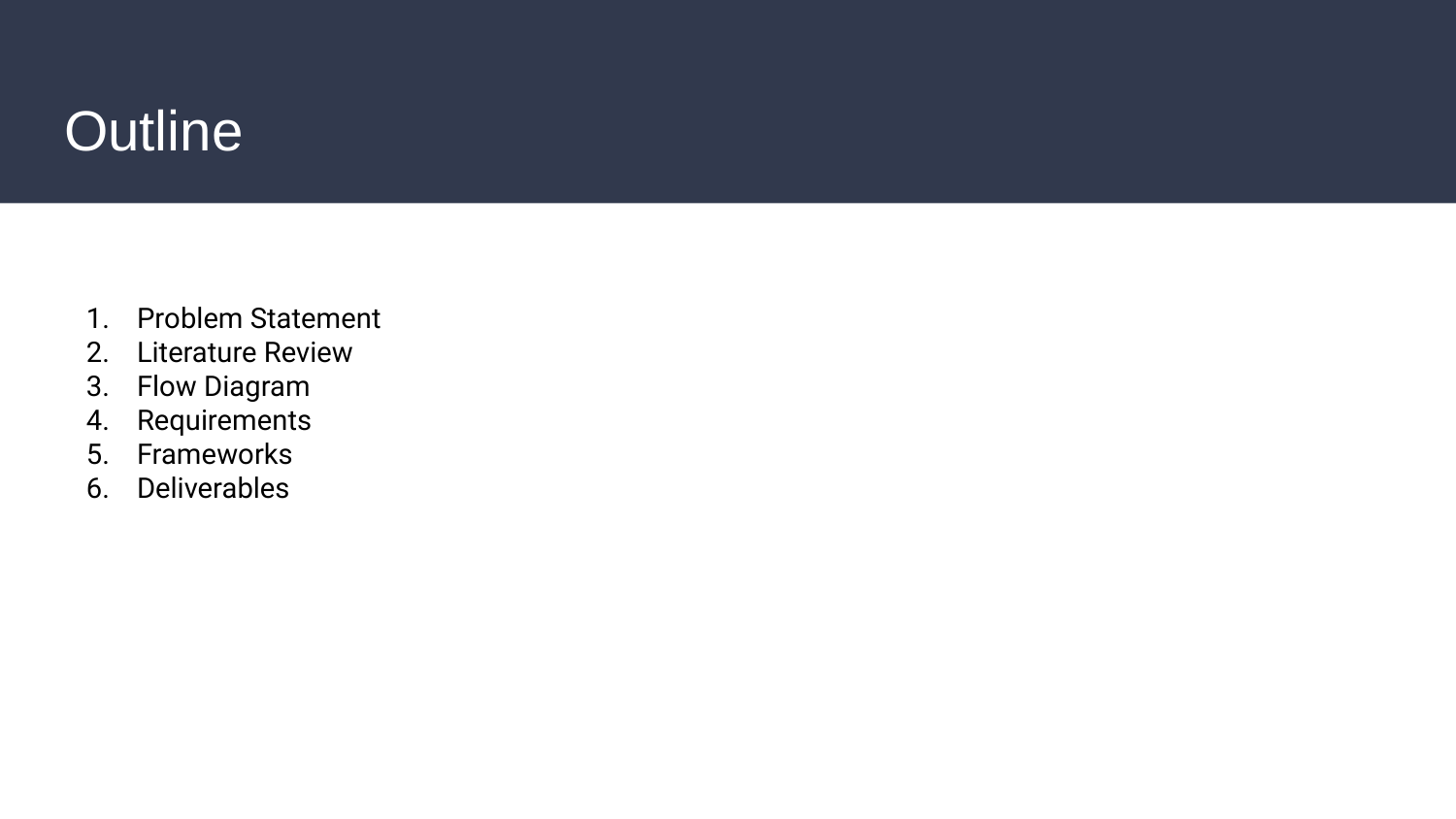

# Outline
Problem Statement
Literature Review
Flow Diagram
Requirements
Frameworks
Deliverables